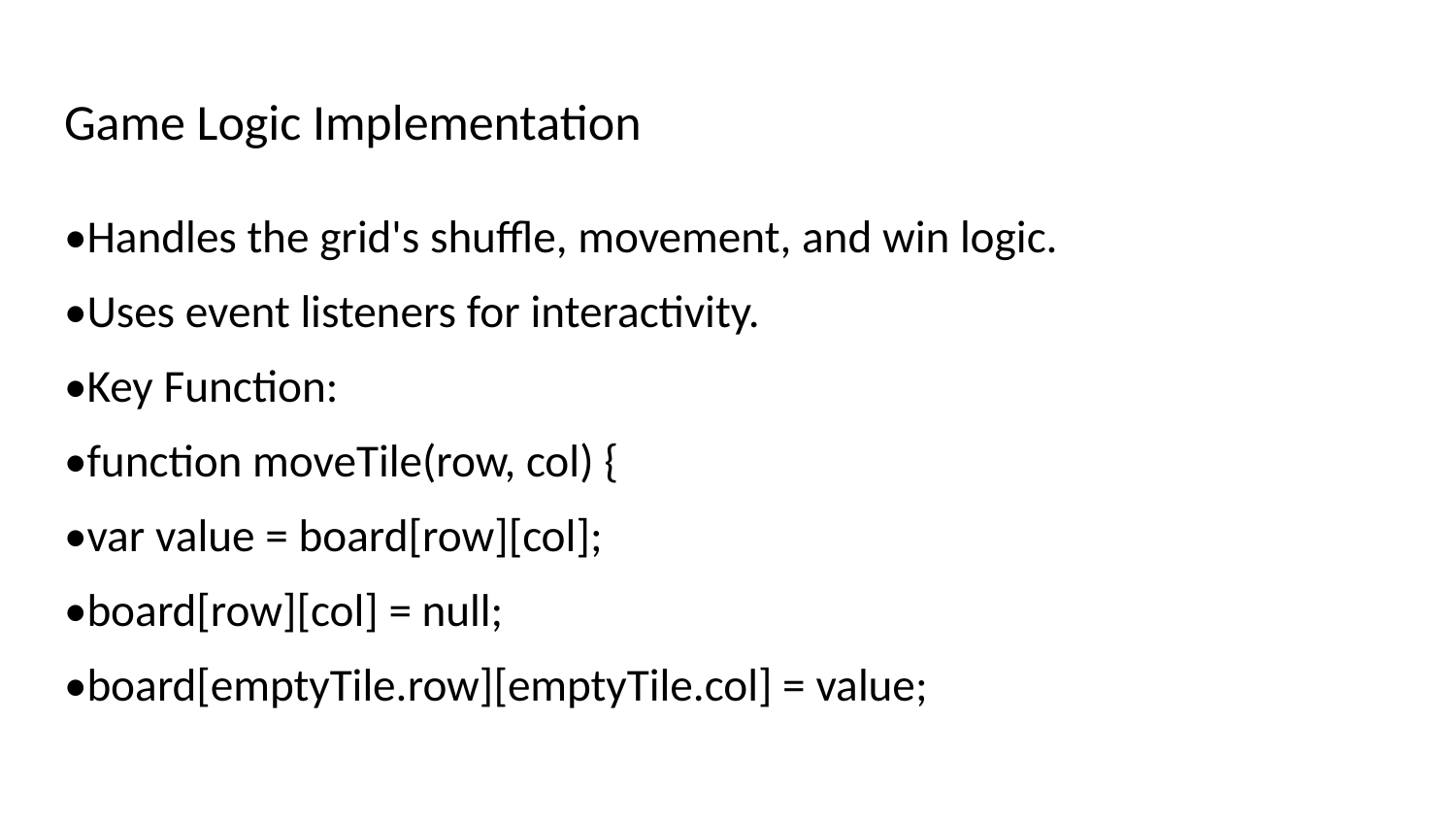

# Game Logic Implementation
•Handles the grid's shuffle, movement, and win logic.
•Uses event listeners for interactivity.
•Key Function:
•function moveTile(row, col) {
•var value = board[row][col];
•board[row][col] = null;
•board[emptyTile.row][emptyTile.col] = value;